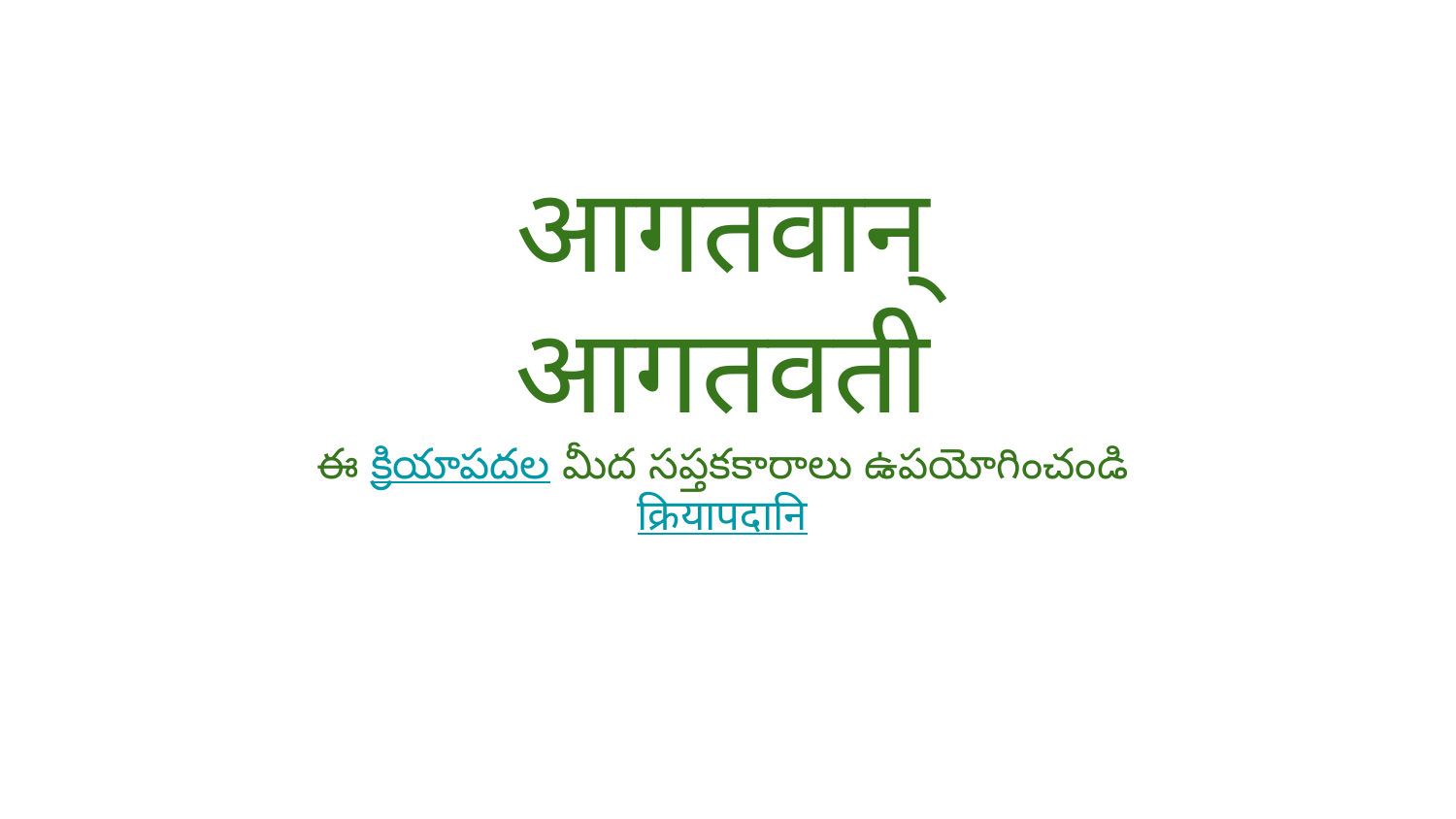

आगतवान्
आगतवती
ఈ క్రియాపదల మీద సప్తకకారాలు ఉపయోగించండి
क्रियापदानि